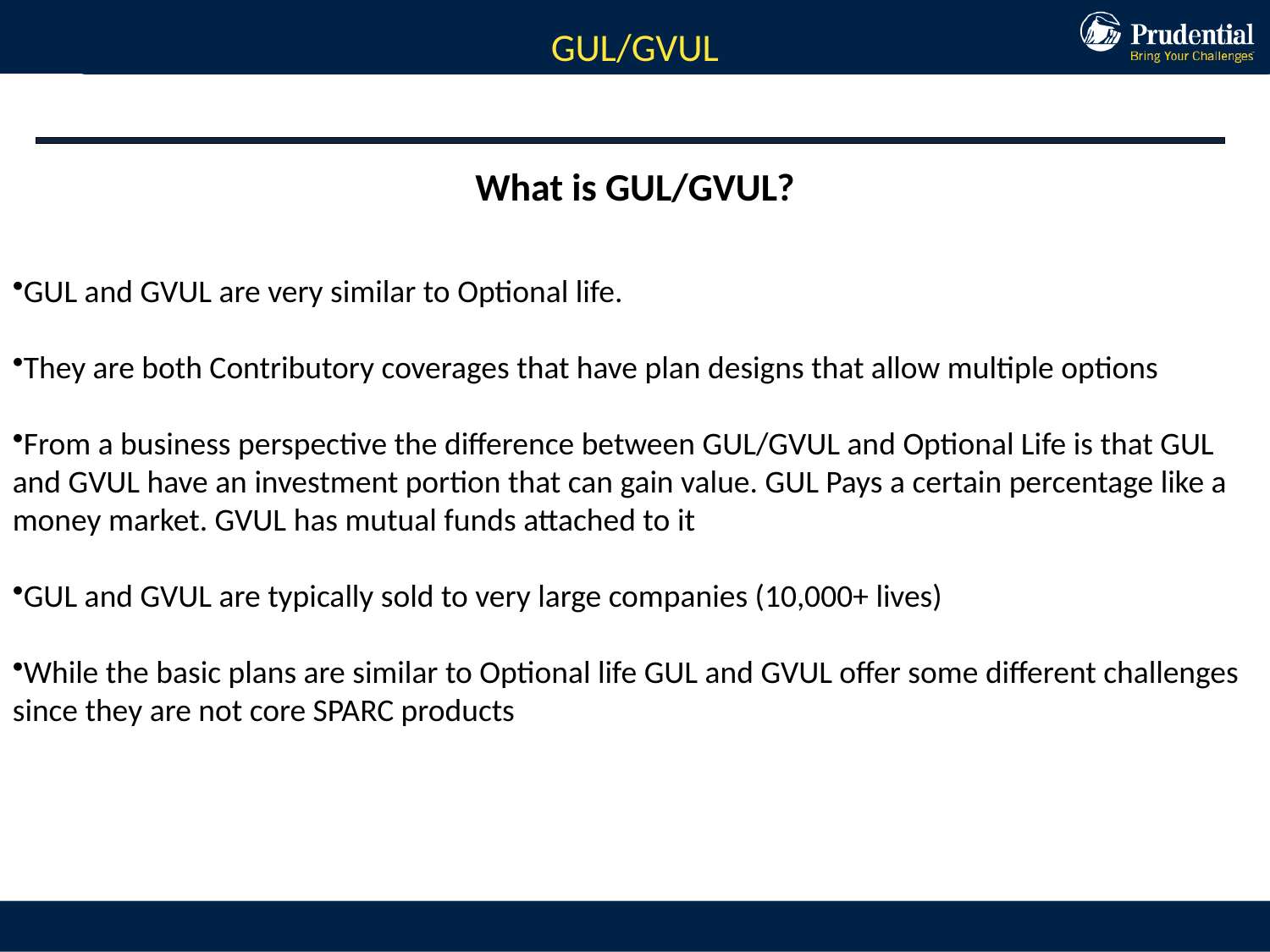

# GUL/GVUL
What is GUL/GVUL?
GUL and GVUL are very similar to Optional life.

They are both Contributory coverages that have plan designs that allow multiple options

From a business perspective the difference between GUL/GVUL and Optional Life is that GUL and GVUL have an investment portion that can gain value. GUL Pays a certain percentage like a money market. GVUL has mutual funds attached to it

GUL and GVUL are typically sold to very large companies (10,000+ lives)

While the basic plans are similar to Optional life GUL and GVUL offer some different challenges since they are not core SPARC products